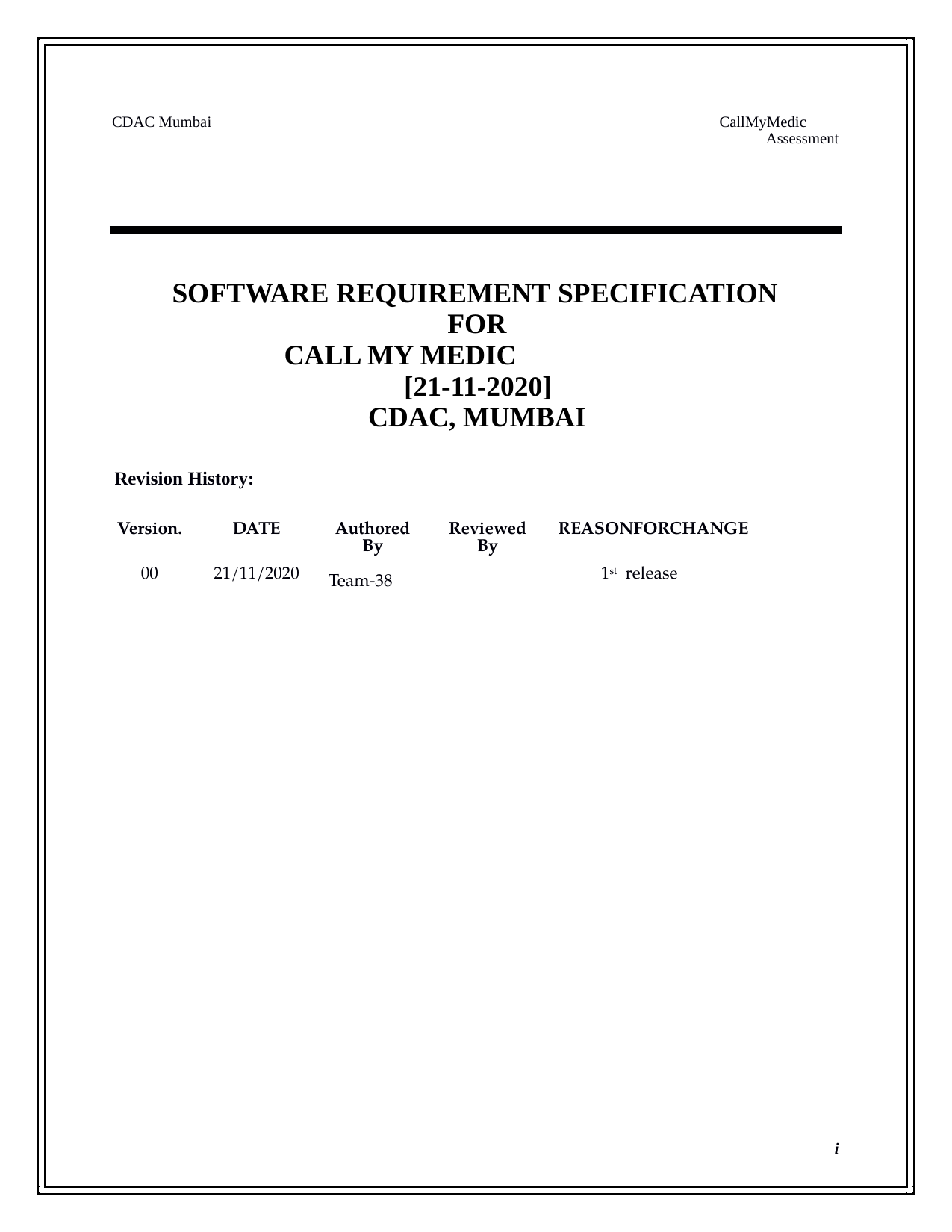

CDAC Mumbai
      CallMyMedic
	Assessment

	SOFTWARE REQUIREMENT SPECIFICATION
					FOR
	CALL MY MEDIC
				[21-11-2020]
			CDAC, MUMBAI

Revision History:
| Version. | DATE | Authored By | Reviewed By | REASONFORCHANGE |
| --- | --- | --- | --- | --- |
| 00 | 21/11/2020 | Team-38 |  | 1st release |
i